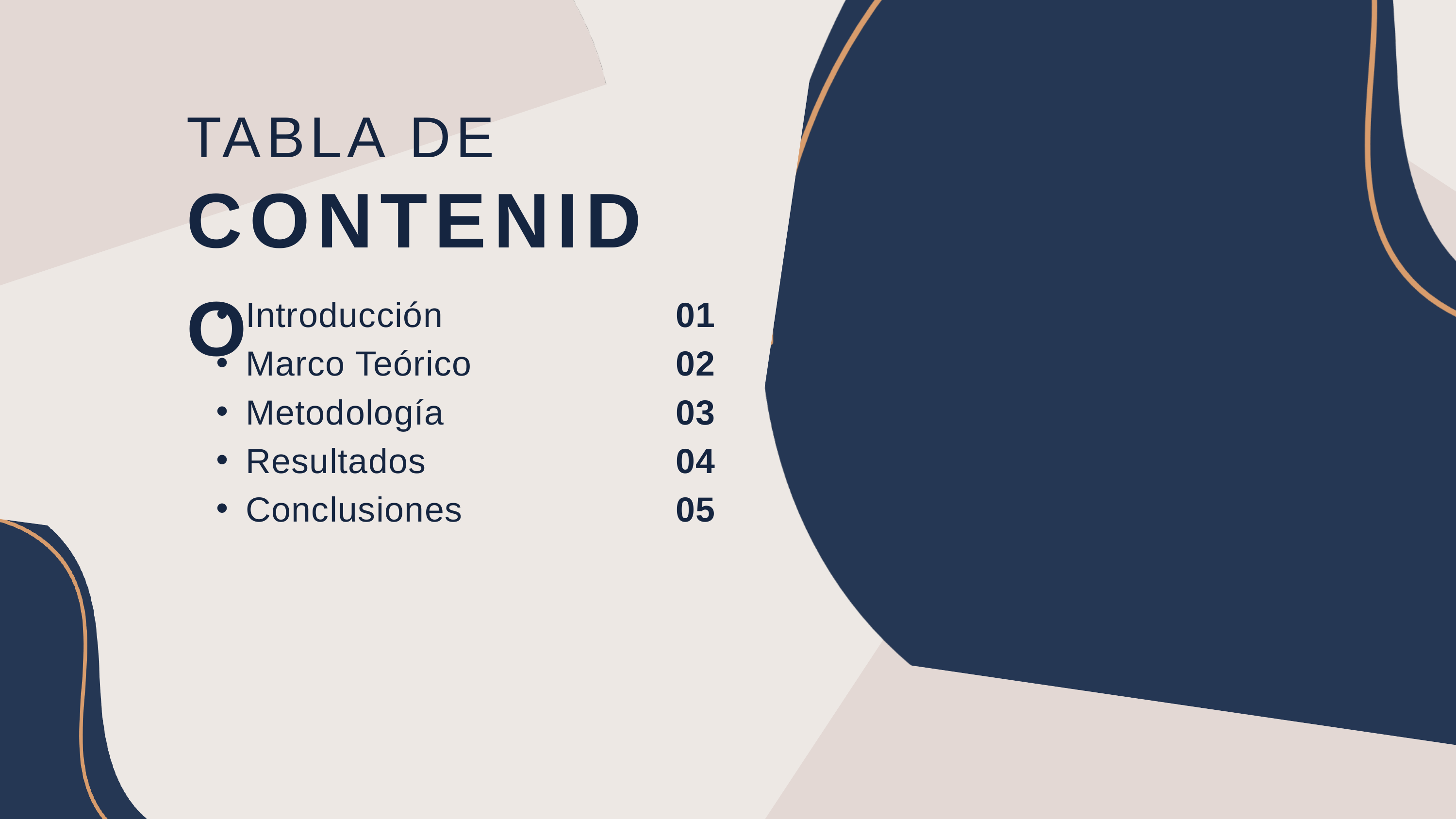

TABLA DE
CONTENIDO

Introducción
Marco Teórico
Metodología
Resultados
Conclusiones
01
02
03
04
05